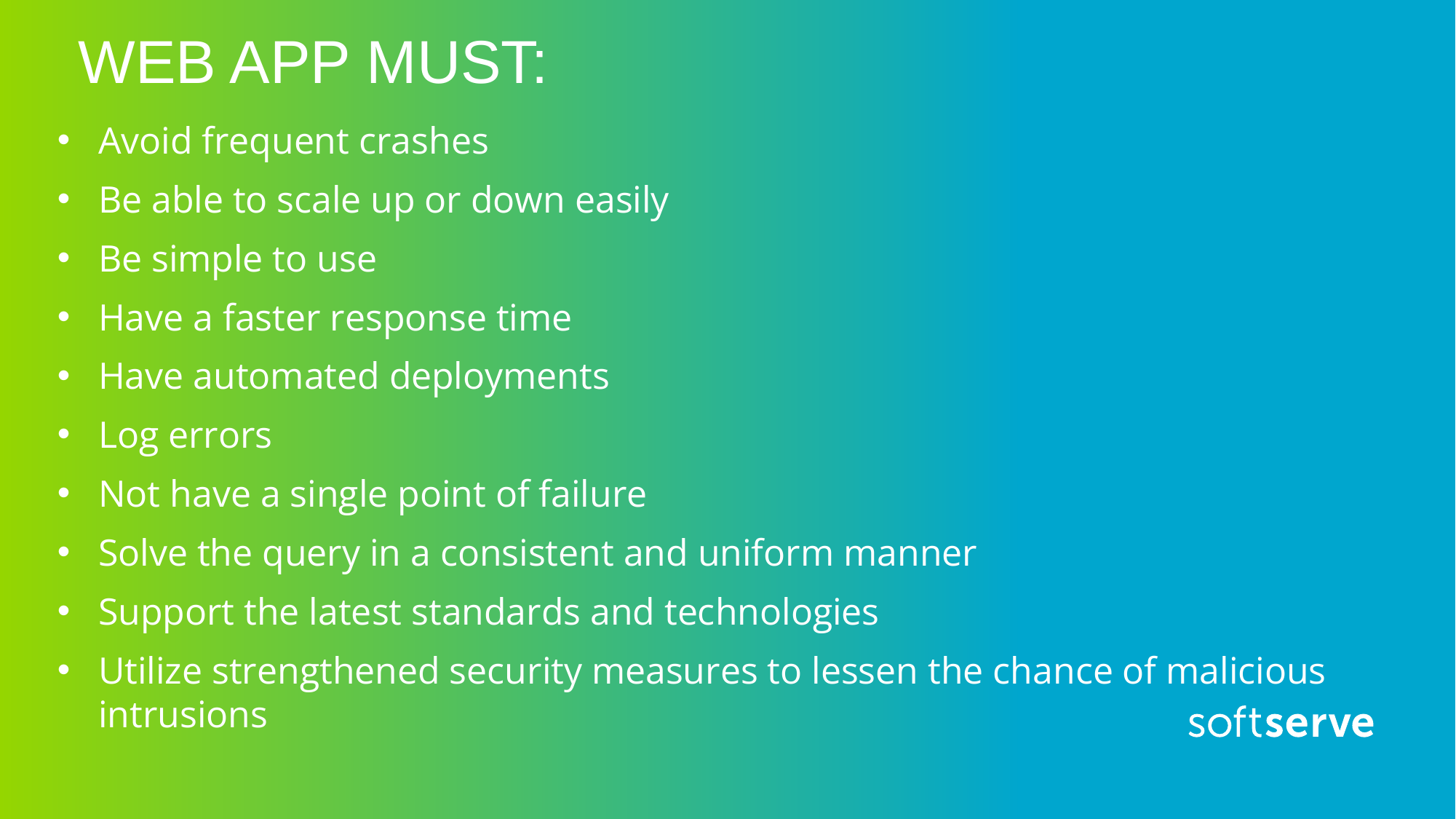

# WEB APP MUST:
Avoid frequent crashes
Be able to scale up or down easily
Be simple to use
Have a faster response time
Have automated deployments
Log errors
Not have a single point of failure
Solve the query in a consistent and uniform manner
Support the latest standards and technologies
Utilize strengthened security measures to lessen the chance of malicious intrusions